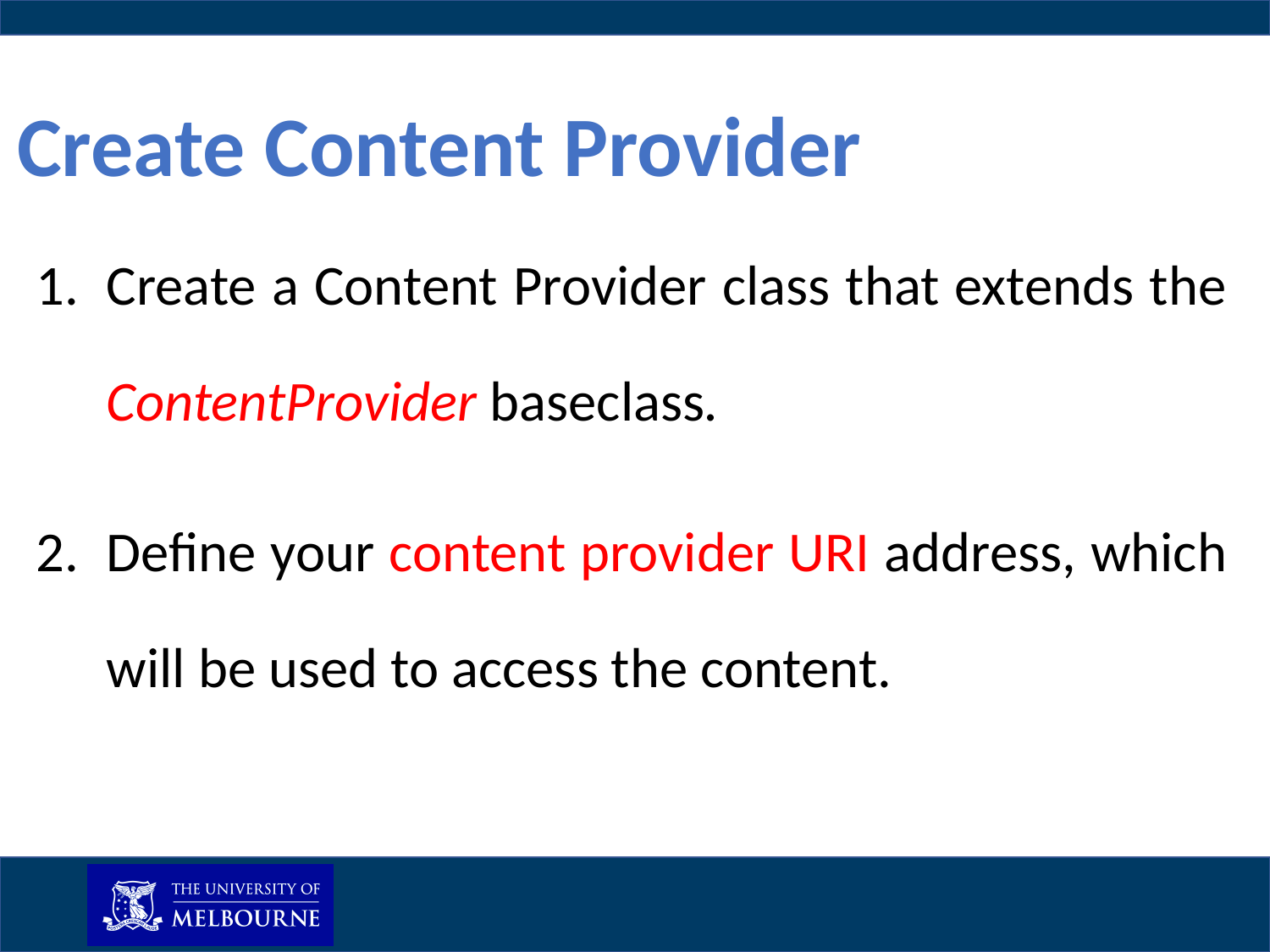

Create Content Provider
Create a Content Provider class that extends the ContentProvider baseclass.
Define your content provider URI address, which will be used to access the content.